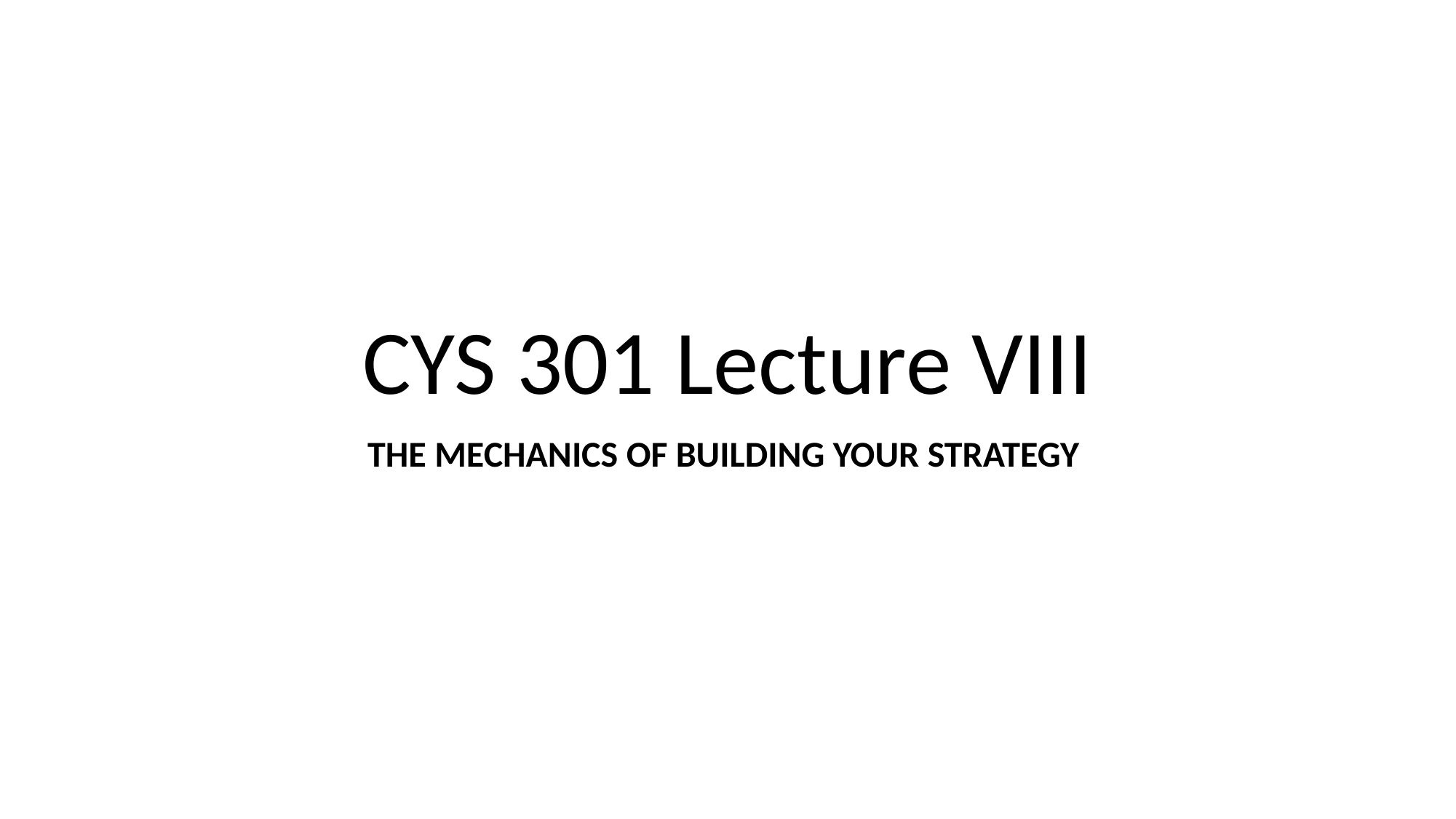

# CYS 301 Lecture VIII
THE MECHANICS OF BUILDING YOUR STRATEGY